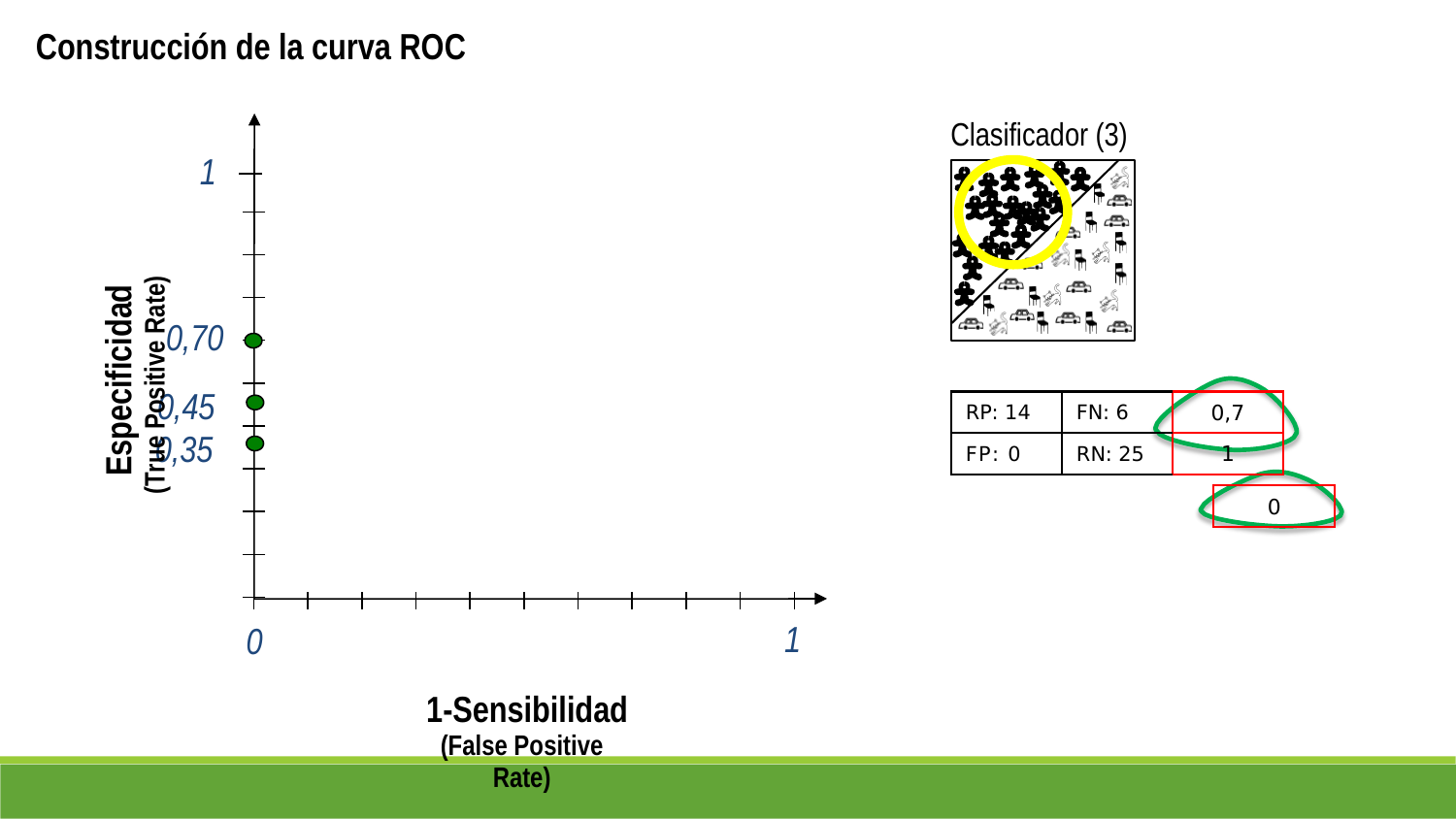

Construcción de la curva ROC

(3)

Clasificador (3)

1

0,70
0,45
0,35

Especificidad
(True Positive Rate)

RP: 14
FN: 6

0,7

FP: 0
RN: 25

1

0

1
0
1-Sensibilidad
(False Positive Rate)